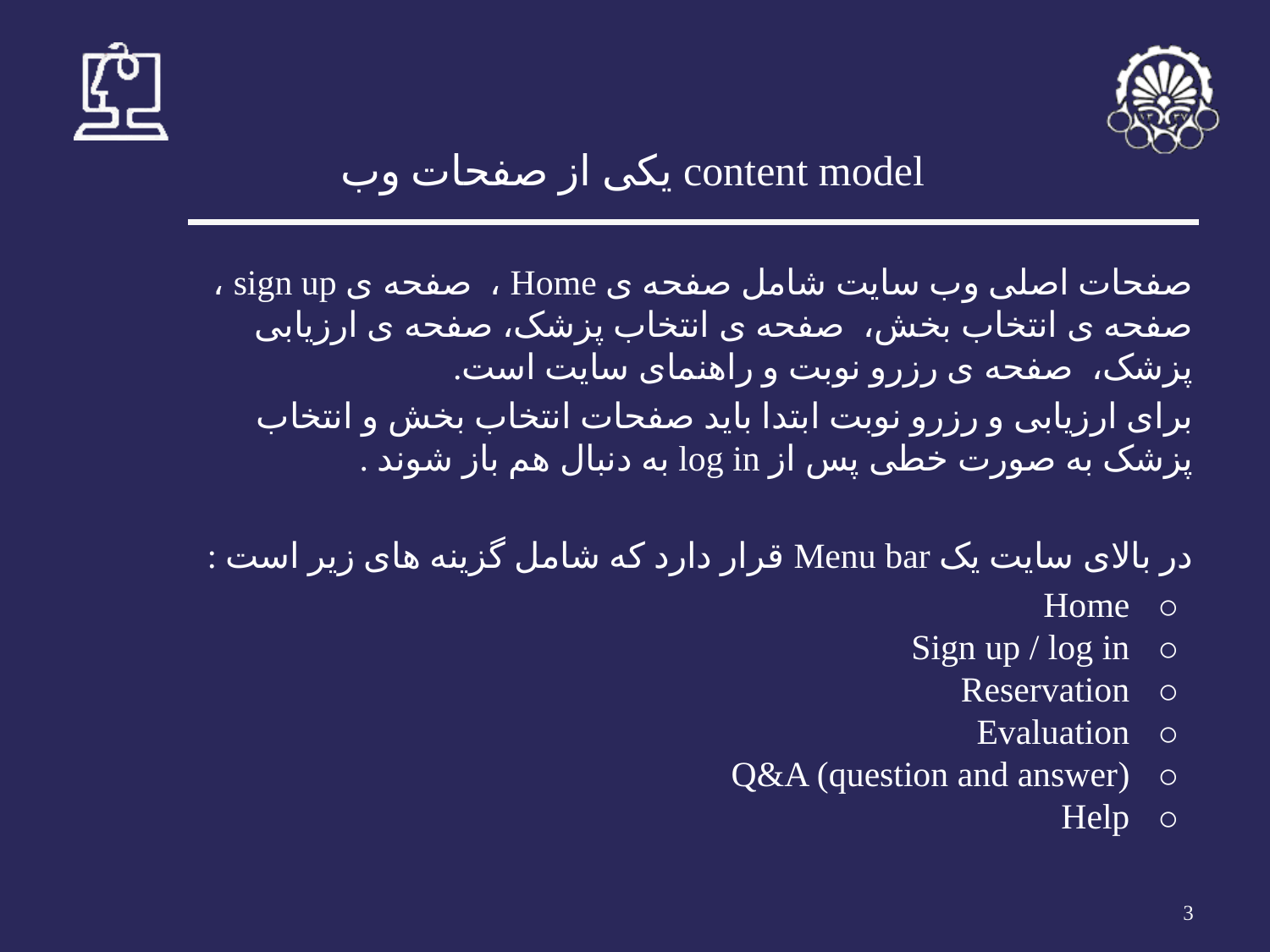

# content model یکی از صفحات وب
صفحات اصلی وب سایت شامل صفحه ی Home ،  صفحه ی sign up ، صفحه ی انتخاب بخش،  صفحه ی انتخاب پزشک، صفحه ی ارزیابی پزشک،  صفحه ی رزرو نوبت و راهنمای سایت است.
برای ارزیابی و رزرو نوبت ابتدا باید صفحات انتخاب بخش و انتخاب پزشک به صورت خطی پس از log in به دنبال هم باز شوند .

در بالای سایت یک Menu bar قرار دارد که شامل گزینه های زیر است :
Home
Sign up / log in
Reservation
Evaluation
(Q&A (question and answer
Help
3